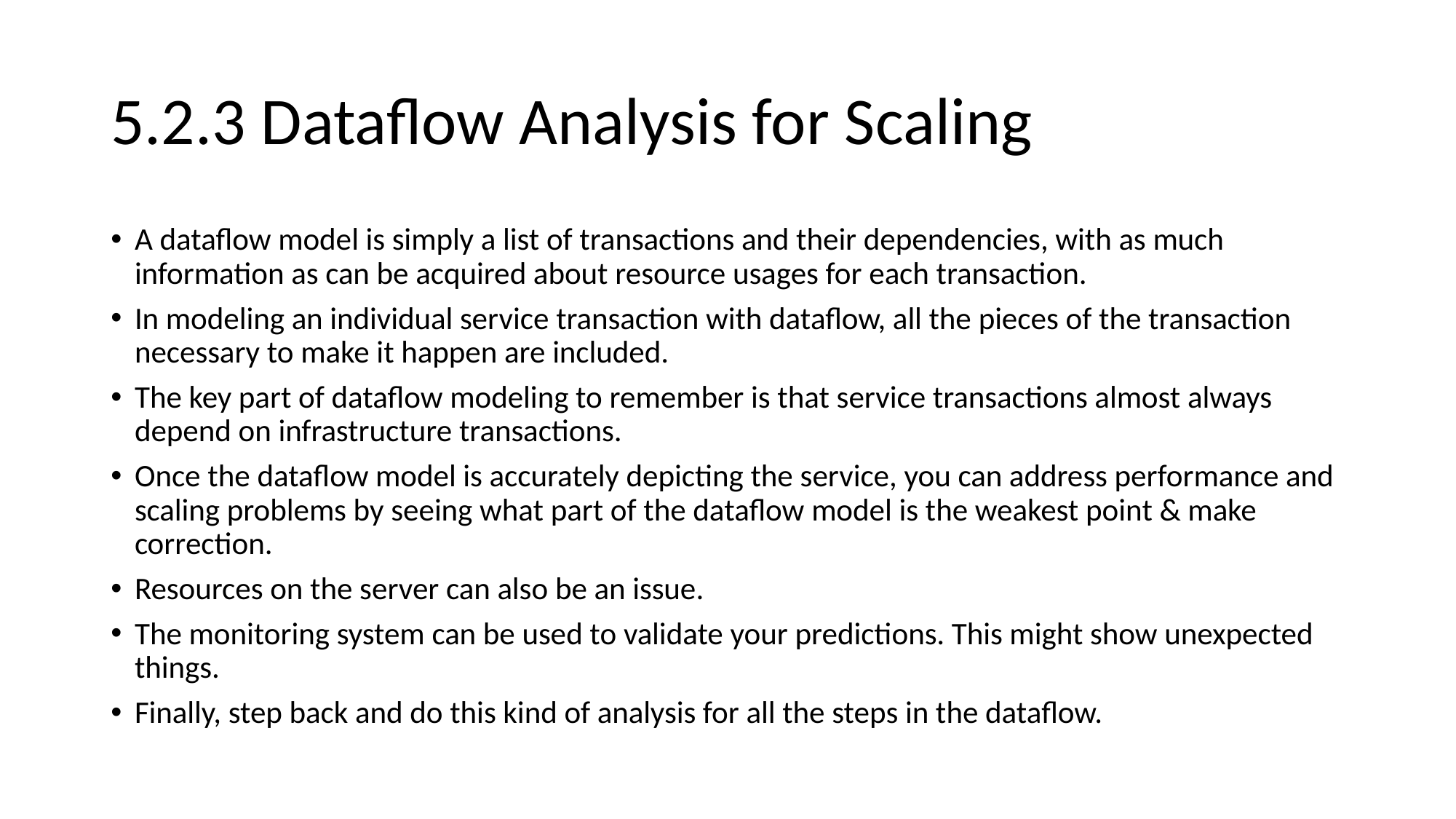

# 5.2.3 Dataflow Analysis for Scaling
A dataflow model is simply a list of transactions and their dependencies, with as much information as can be acquired about resource usages for each transaction.
In modeling an individual service transaction with dataflow, all the pieces of the transaction necessary to make it happen are included.
The key part of dataflow modeling to remember is that service transactions almost always depend on infrastructure transactions.
Once the dataflow model is accurately depicting the service, you can address performance and scaling problems by seeing what part of the dataflow model is the weakest point & make correction.
Resources on the server can also be an issue.
The monitoring system can be used to validate your predictions. This might show unexpected things.
Finally, step back and do this kind of analysis for all the steps in the dataflow.